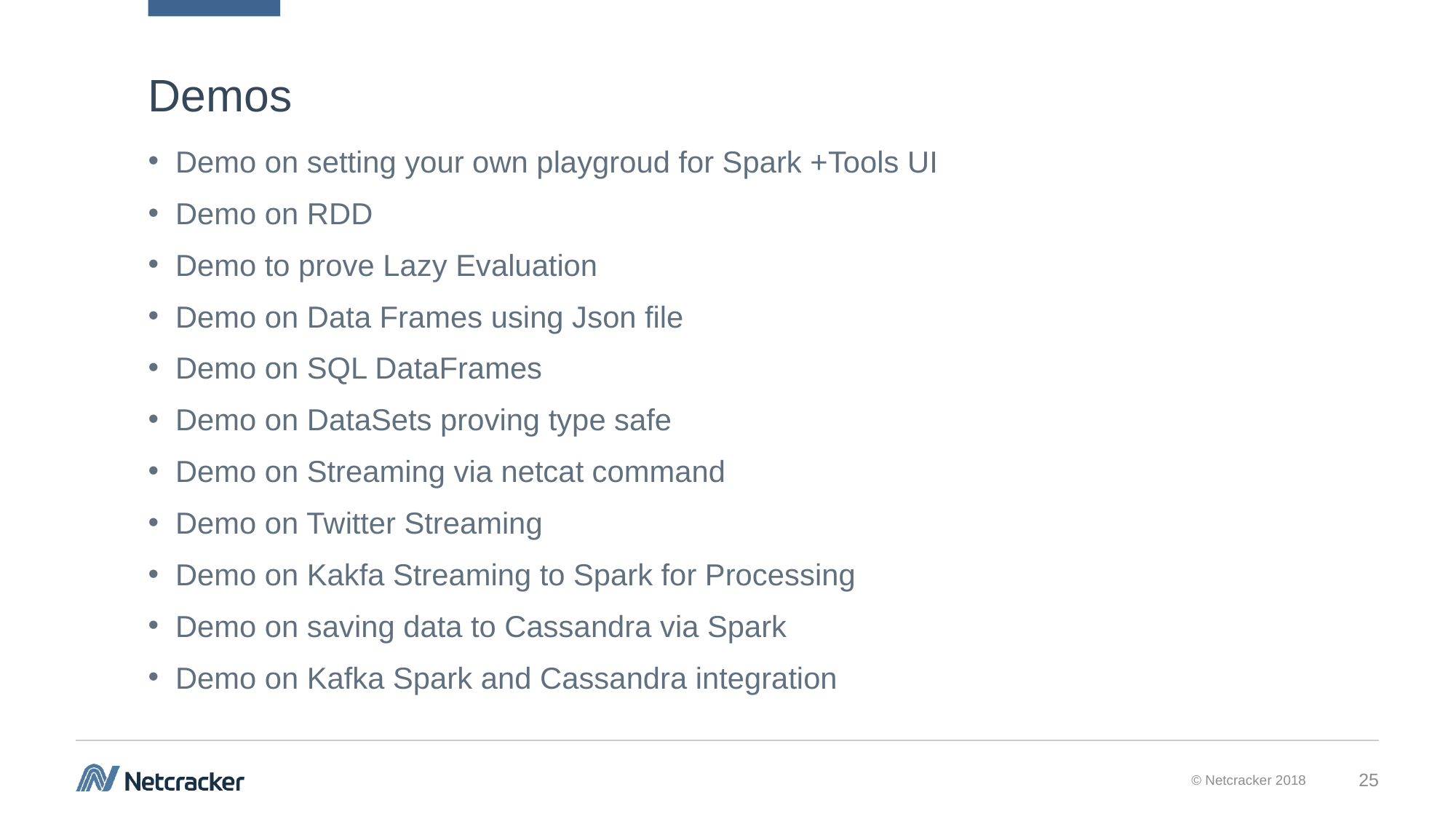

# Demos
Demo on setting your own playgroud for Spark +Tools UI
Demo on RDD
Demo to prove Lazy Evaluation
Demo on Data Frames using Json file
Demo on SQL DataFrames
Demo on DataSets proving type safe
Demo on Streaming via netcat command
Demo on Twitter Streaming
Demo on Kakfa Streaming to Spark for Processing
Demo on saving data to Cassandra via Spark
Demo on Kafka Spark and Cassandra integration